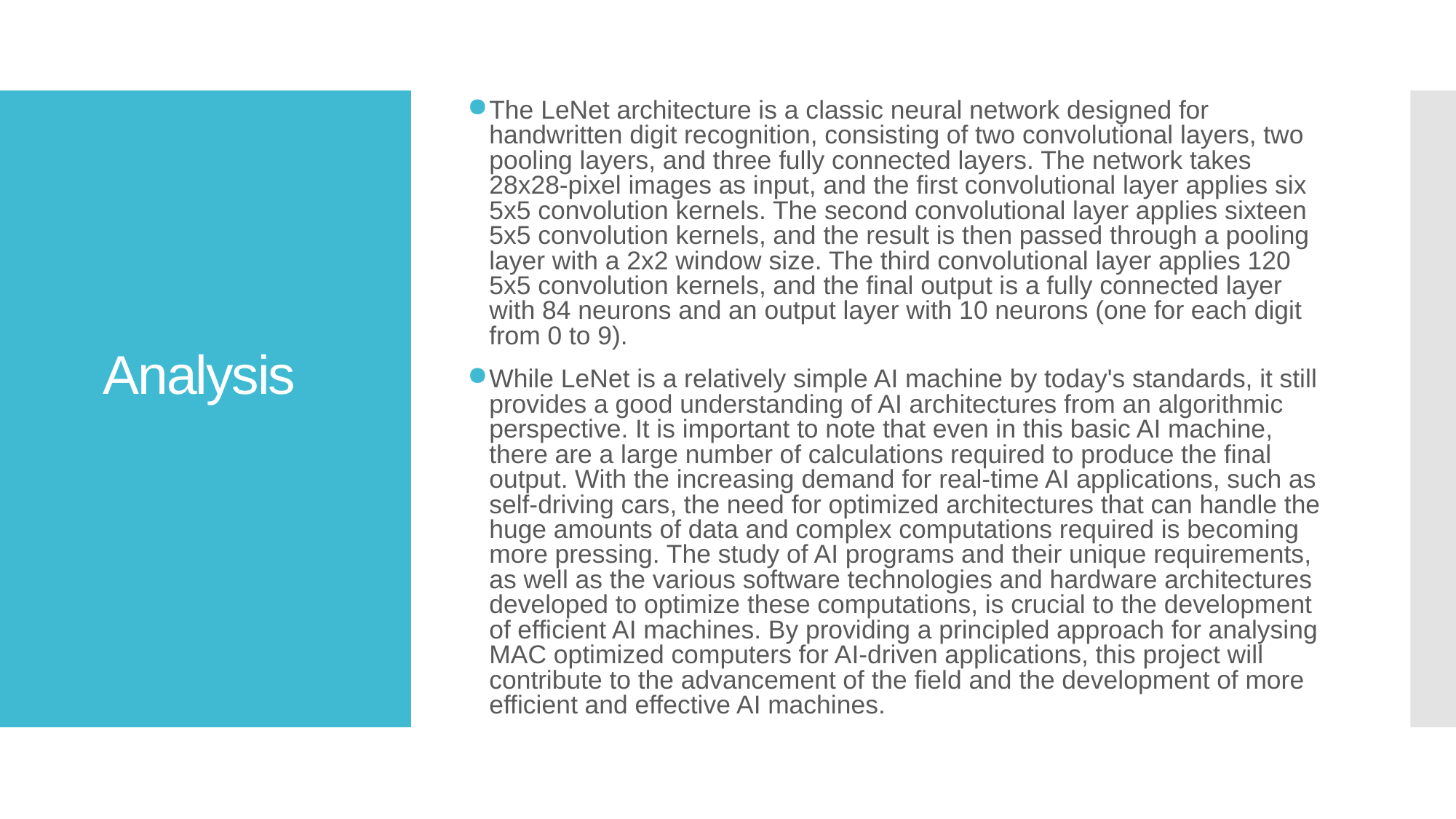

The LeNet architecture is a classic neural network designed for handwritten digit recognition, consisting of two convolutional layers, two pooling layers, and three fully connected layers. The network takes 28x28-pixel images as input, and the first convolutional layer applies six 5x5 convolution kernels. The second convolutional layer applies sixteen 5x5 convolution kernels, and the result is then passed through a pooling layer with a 2x2 window size. The third convolutional layer applies 120 5x5 convolution kernels, and the final output is a fully connected layer with 84 neurons and an output layer with 10 neurons (one for each digit from 0 to 9).
While LeNet is a relatively simple AI machine by today's standards, it still provides a good understanding of AI architectures from an algorithmic perspective. It is important to note that even in this basic AI machine, there are a large number of calculations required to produce the final output. With the increasing demand for real-time AI applications, such as self-driving cars, the need for optimized architectures that can handle the huge amounts of data and complex computations required is becoming more pressing. The study of AI programs and their unique requirements, as well as the various software technologies and hardware architectures developed to optimize these computations, is crucial to the development of efficient AI machines. By providing a principled approach for analysing MAC optimized computers for AI-driven applications, this project will contribute to the advancement of the field and the development of more efficient and effective AI machines.
# Analysis